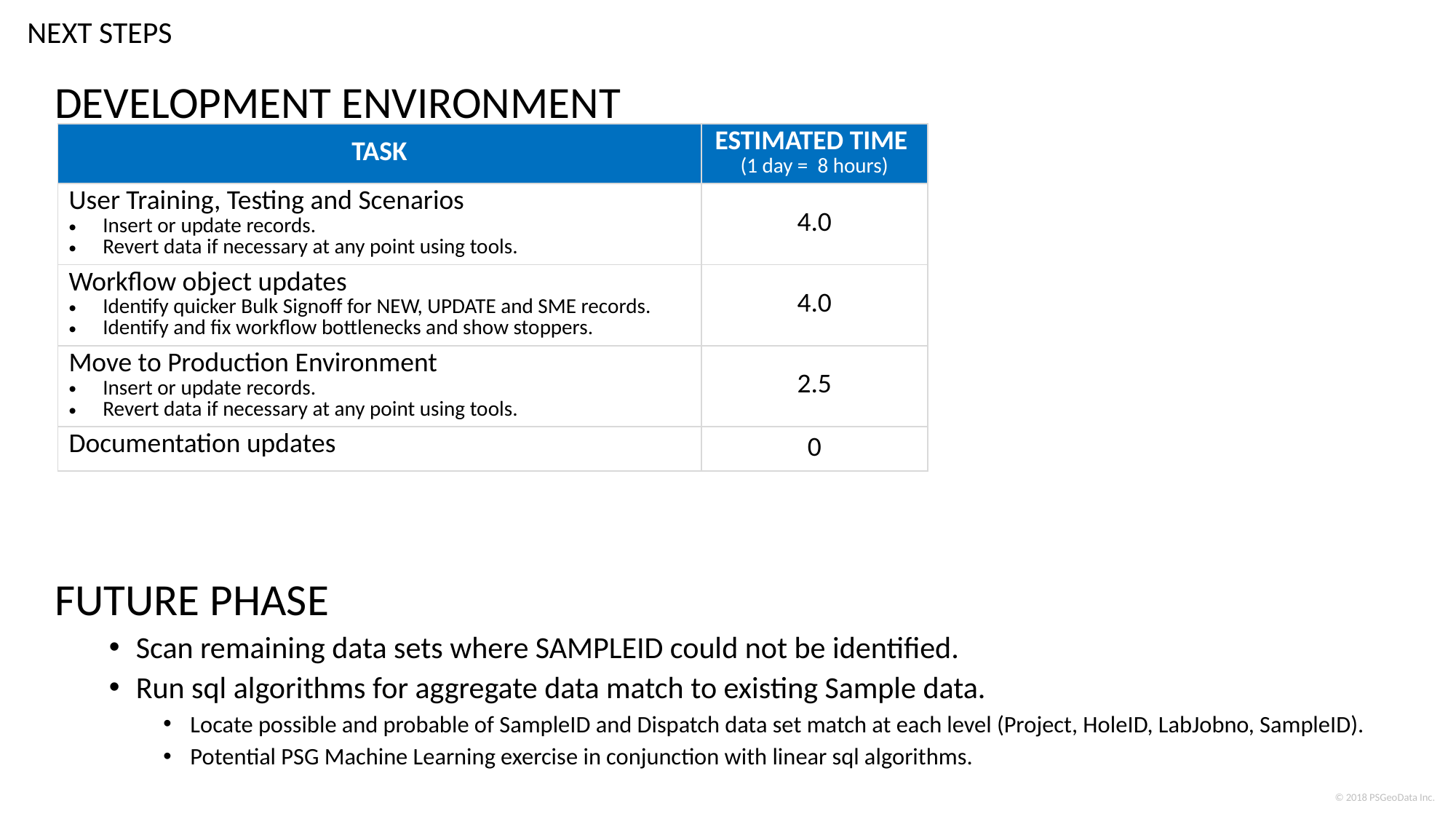

# NEXT STEPS
DEVELOPMENT ENVIRONMENT

FUTURE PHASE
Scan remaining data sets where SAMPLEID could not be identified.
Run sql algorithms for aggregate data match to existing Sample data.
Locate possible and probable of SampleID and Dispatch data set match at each level (Project, HoleID, LabJobno, SampleID).
Potential PSG Machine Learning exercise in conjunction with linear sql algorithms.
| TASK | ESTIMATED TIME (1 day = 8 hours) |
| --- | --- |
| User Training, Testing and Scenarios Insert or update records. Revert data if necessary at any point using tools. | 4.0 |
| Workflow object updates Identify quicker Bulk Signoff for NEW, UPDATE and SME records. Identify and fix workflow bottlenecks and show stoppers. | 4.0 |
| Move to Production Environment Insert or update records. Revert data if necessary at any point using tools. | 2.5 |
| Documentation updates | 0 |
© 2018 PSGeoData Inc.